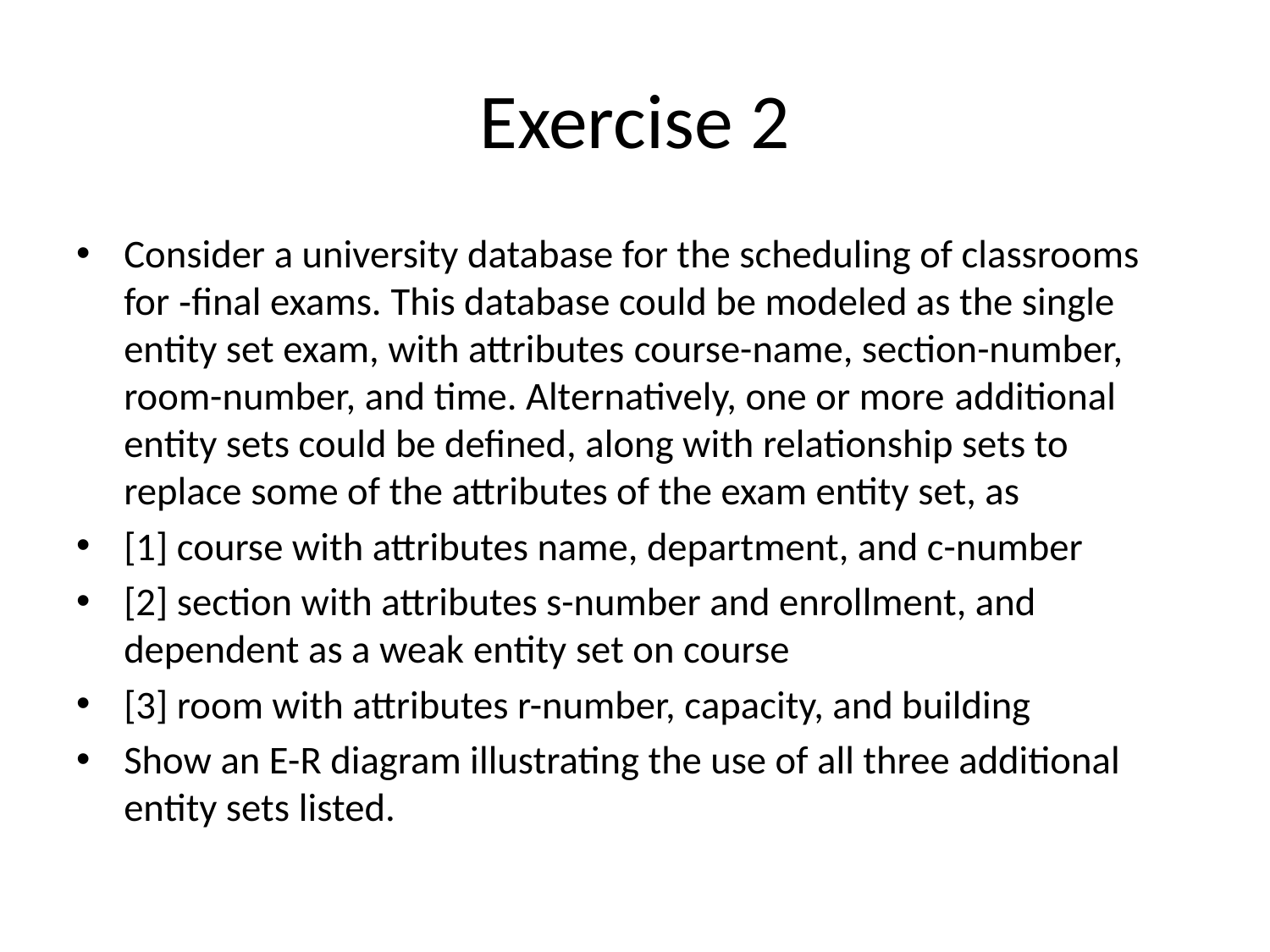

# Exercise 2
Consider a university database for the scheduling of classrooms for ‑final exams. This database could be modeled as the single entity set exam, with attributes course-name, section-number, room-number, and time. Alternatively, one or more additional entity sets could be defined, along with relationship sets to replace some of the attributes of the exam entity set, as
[1] course with attributes name, department, and c-number
[2] section with attributes s-number and enrollment, and dependent as a weak entity set on course
[3] room with attributes r-number, capacity, and building
Show an E-R diagram illustrating the use of all three additional entity sets listed.